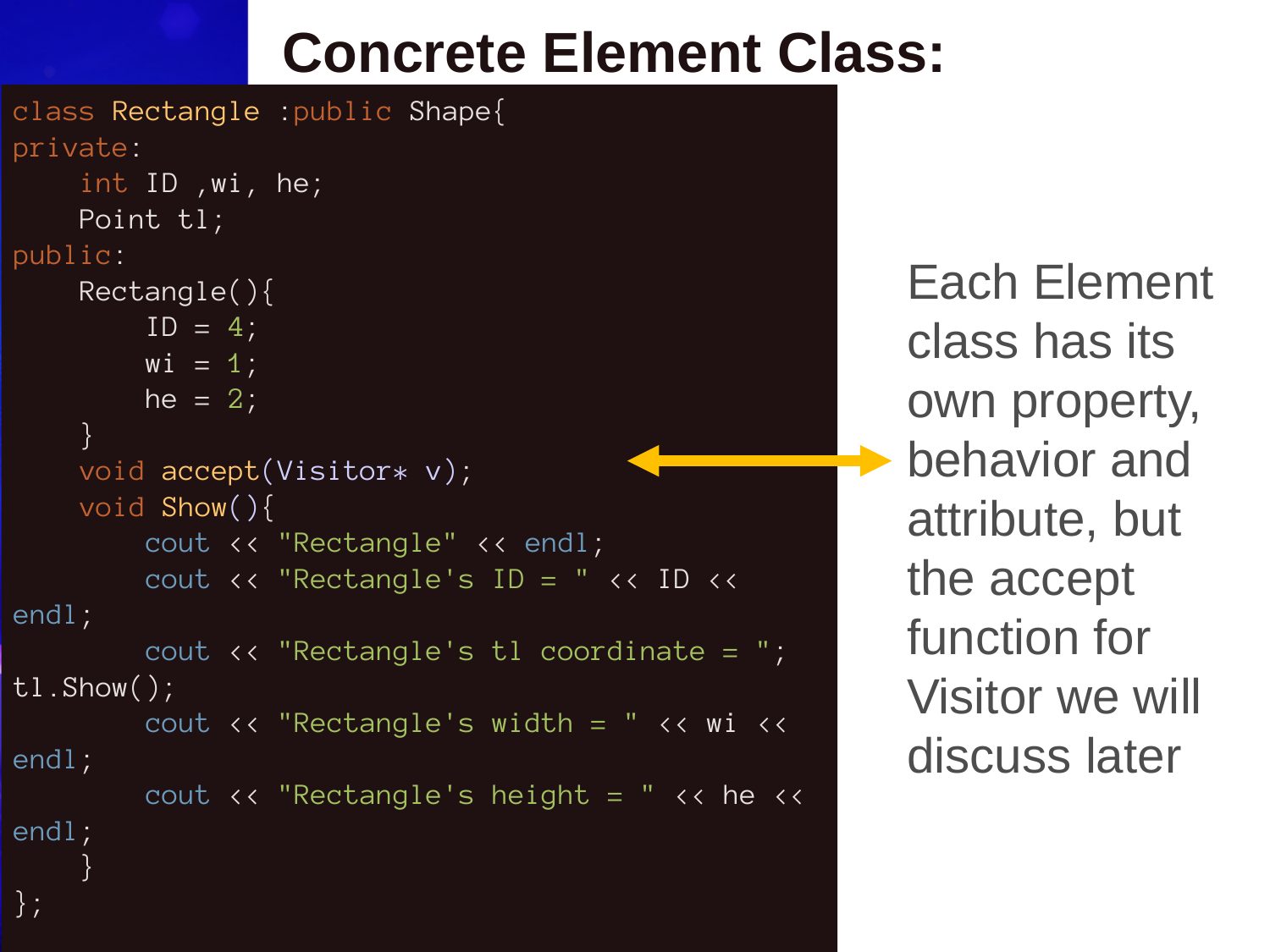

# Concrete Element Class:
class Rectangle :public Shape{
private:
    int ID ,wi, he;
    Point tl;
public:
    Rectangle(){
        ID = 4;
        wi = 1;
        he = 2;
    }
    void accept(Visitor* v);
    void Show(){
        cout << "Rectangle" << endl;
        cout << "Rectangle's ID = " << ID << endl;
        cout << "Rectangle's tl coordinate = "; tl.Show();
        cout << "Rectangle's width = " << wi << endl;
        cout << "Rectangle's height = " << he << endl;
    }
};
Each Element class has its own property, behavior and attribute, but the accept function for Visitor we will discuss later